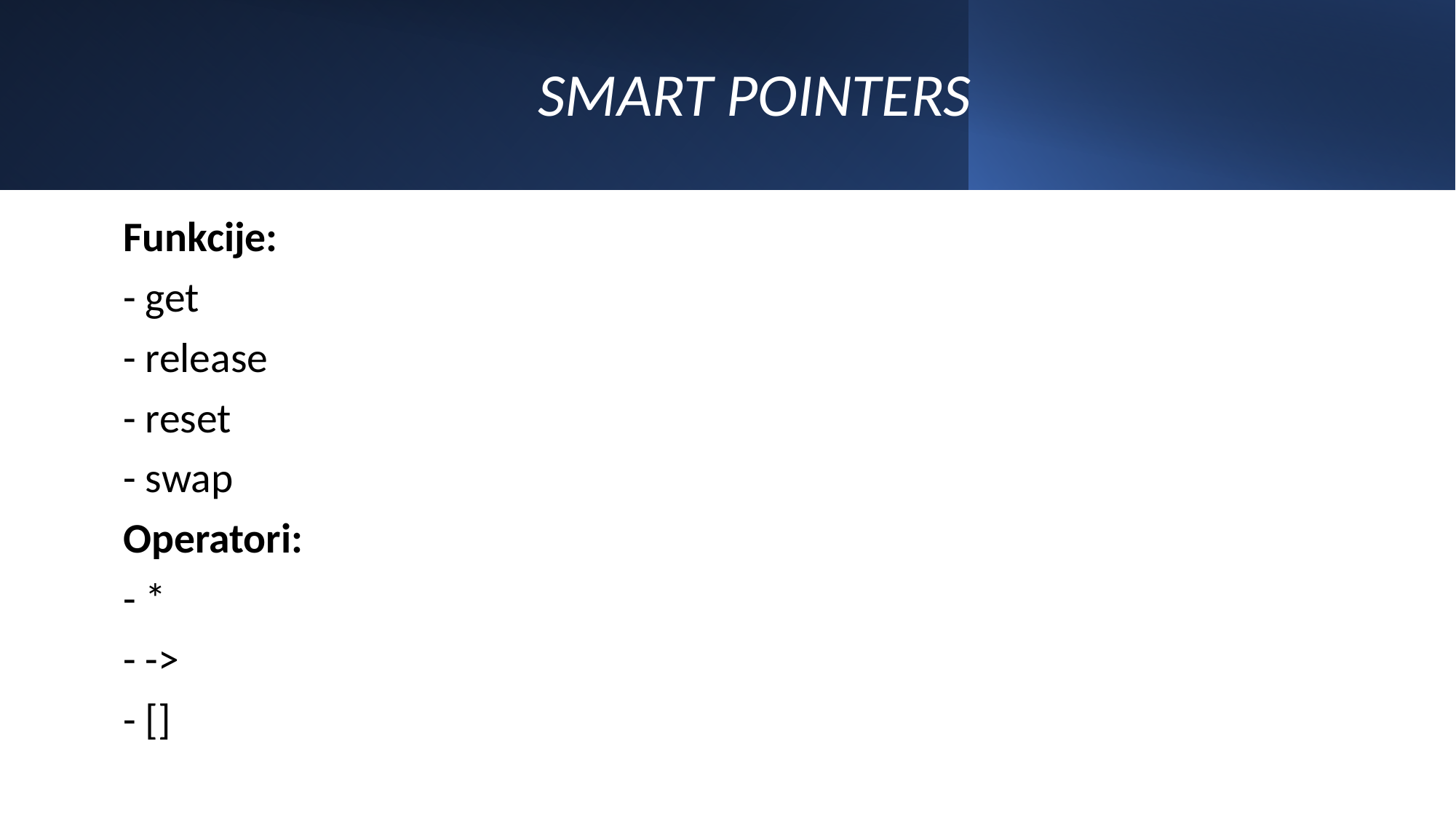

# SMART POINTERS
Funkcije:
- get
- release
- reset
- swap
Operatori:
- *
- ->
- []